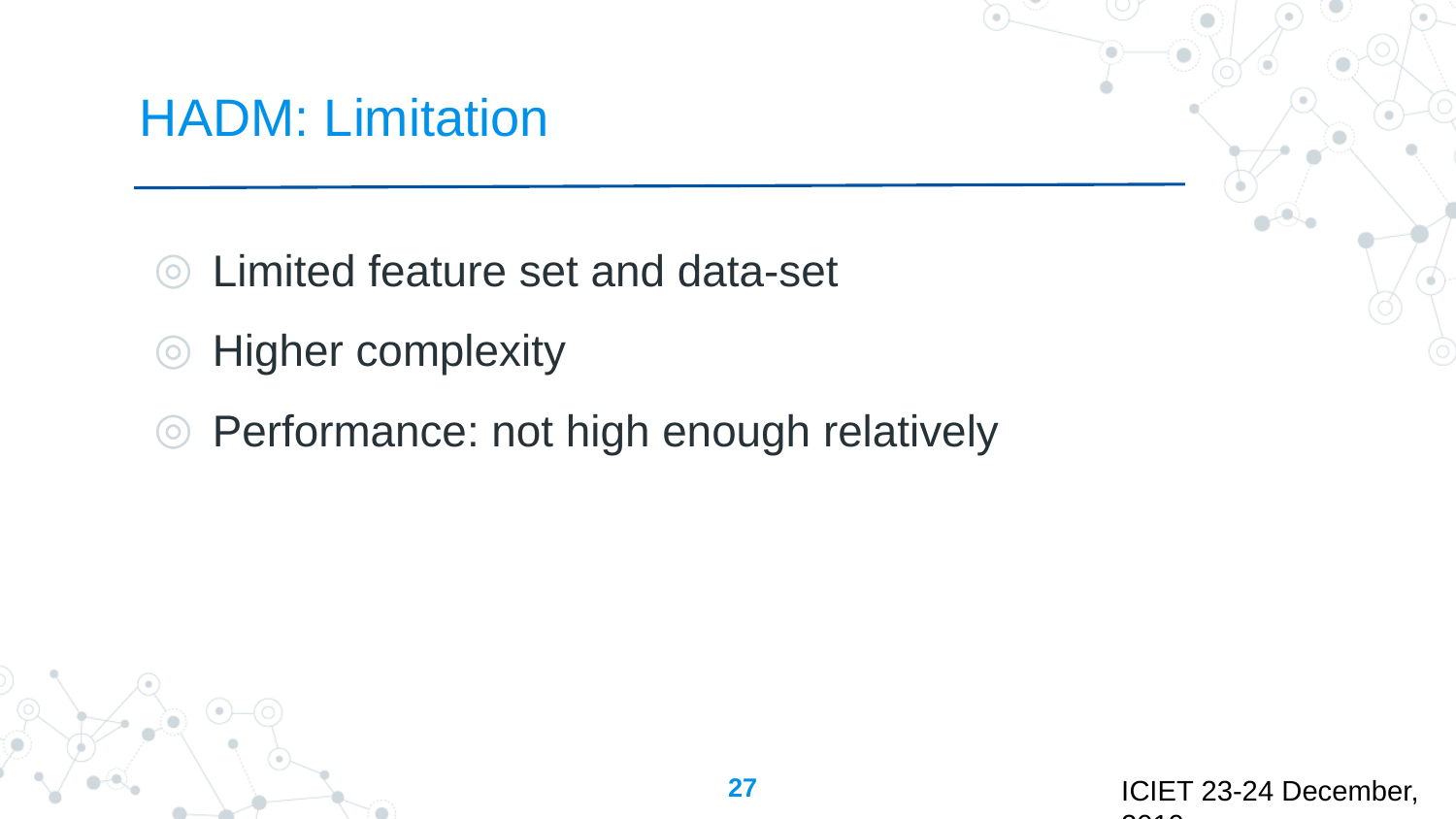

# HADM: Limitation
Limited feature set and data-set
Higher complexity
Performance: not high enough relatively

27